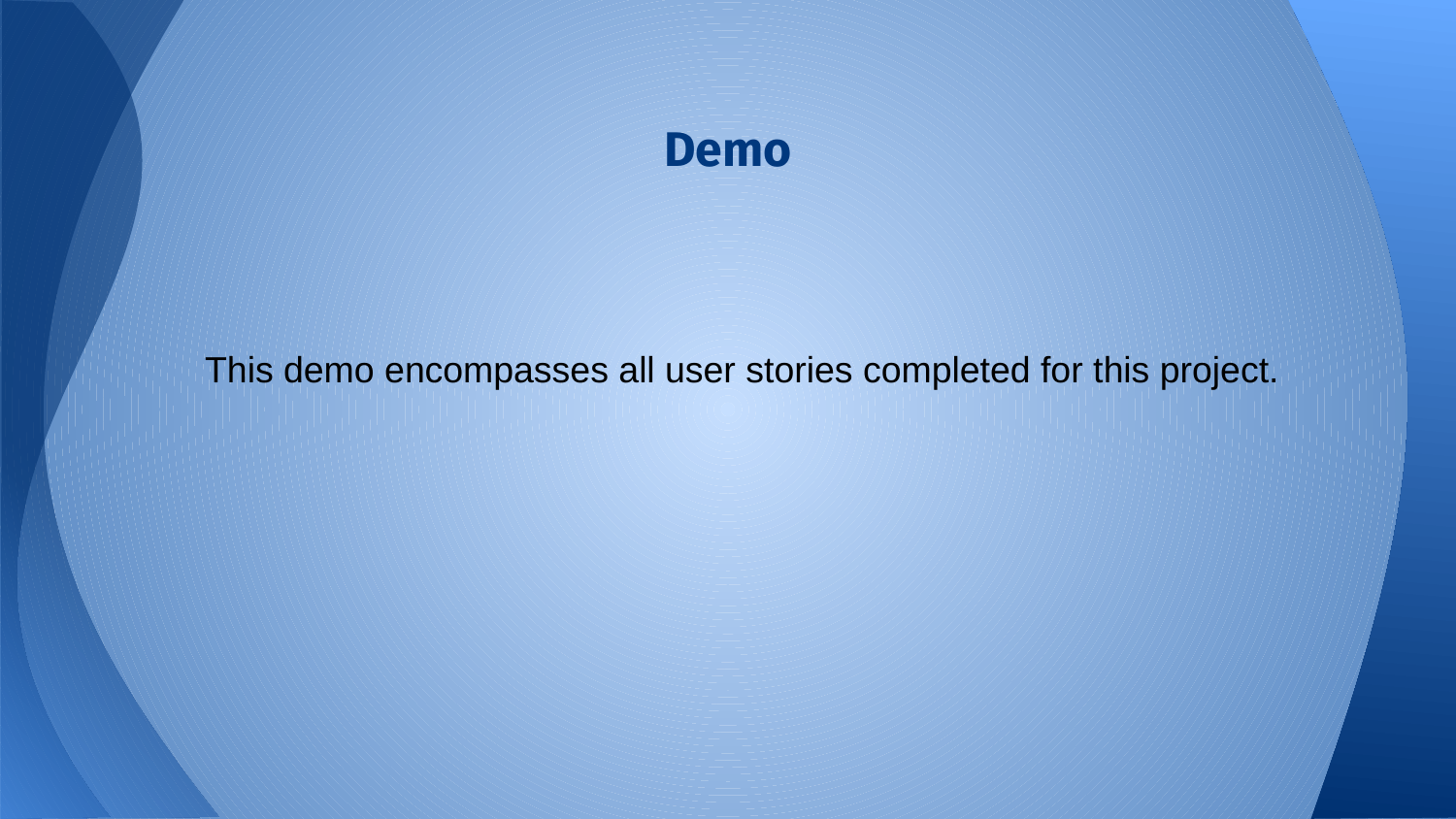

# Demo
This demo encompasses all user stories completed for this project.